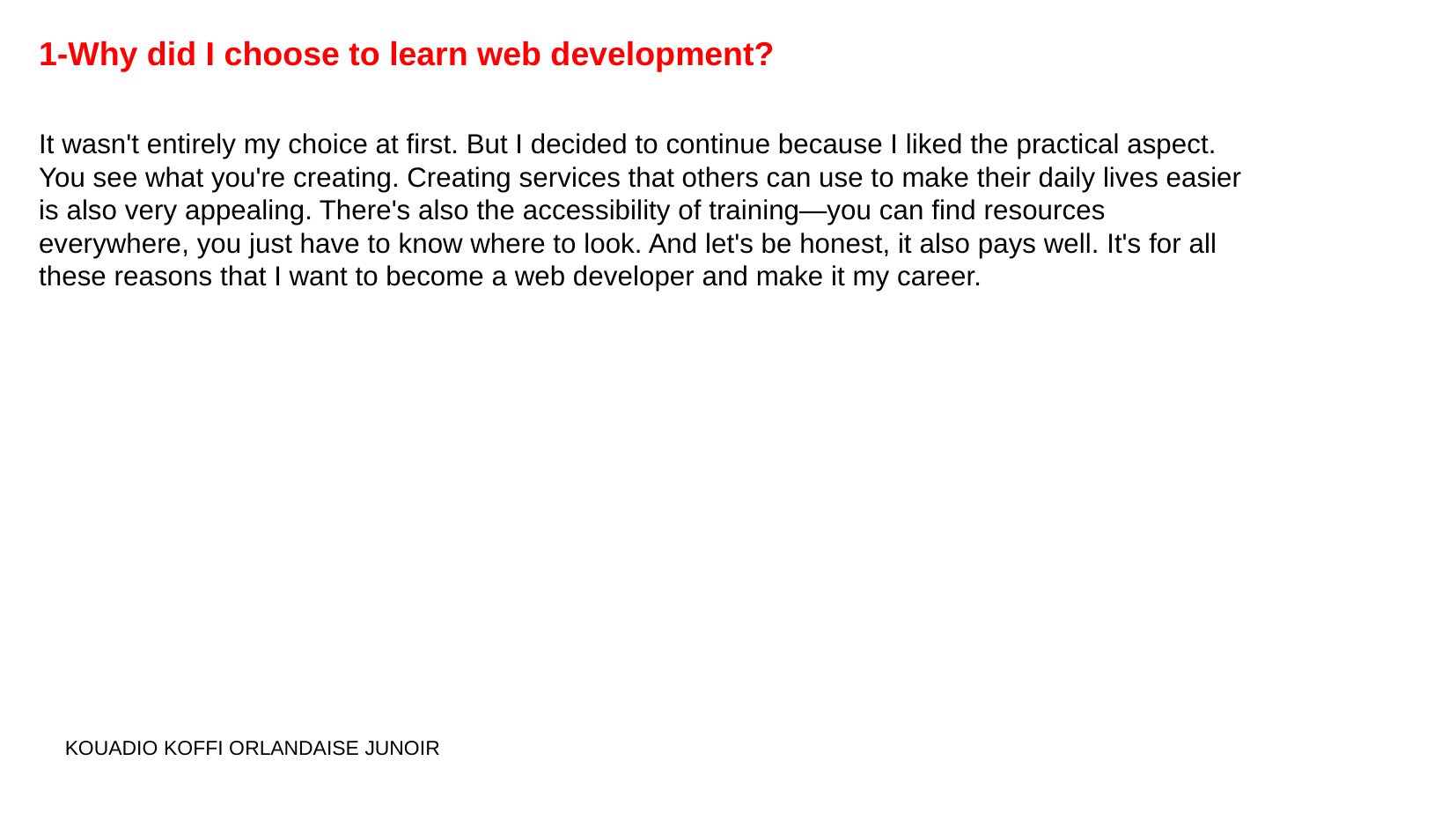

1-Why did I choose to learn web development?
It wasn't entirely my choice at first. But I decided to continue because I liked the practical aspect. You see what you're creating. Creating services that others can use to make their daily lives easier is also very appealing. There's also the accessibility of training—you can find resources everywhere, you just have to know where to look. And let's be honest, it also pays well. It's for all these reasons that I want to become a web developer and make it my career.

KOUADIO KOFFI ORLANDAISE JUNOIR